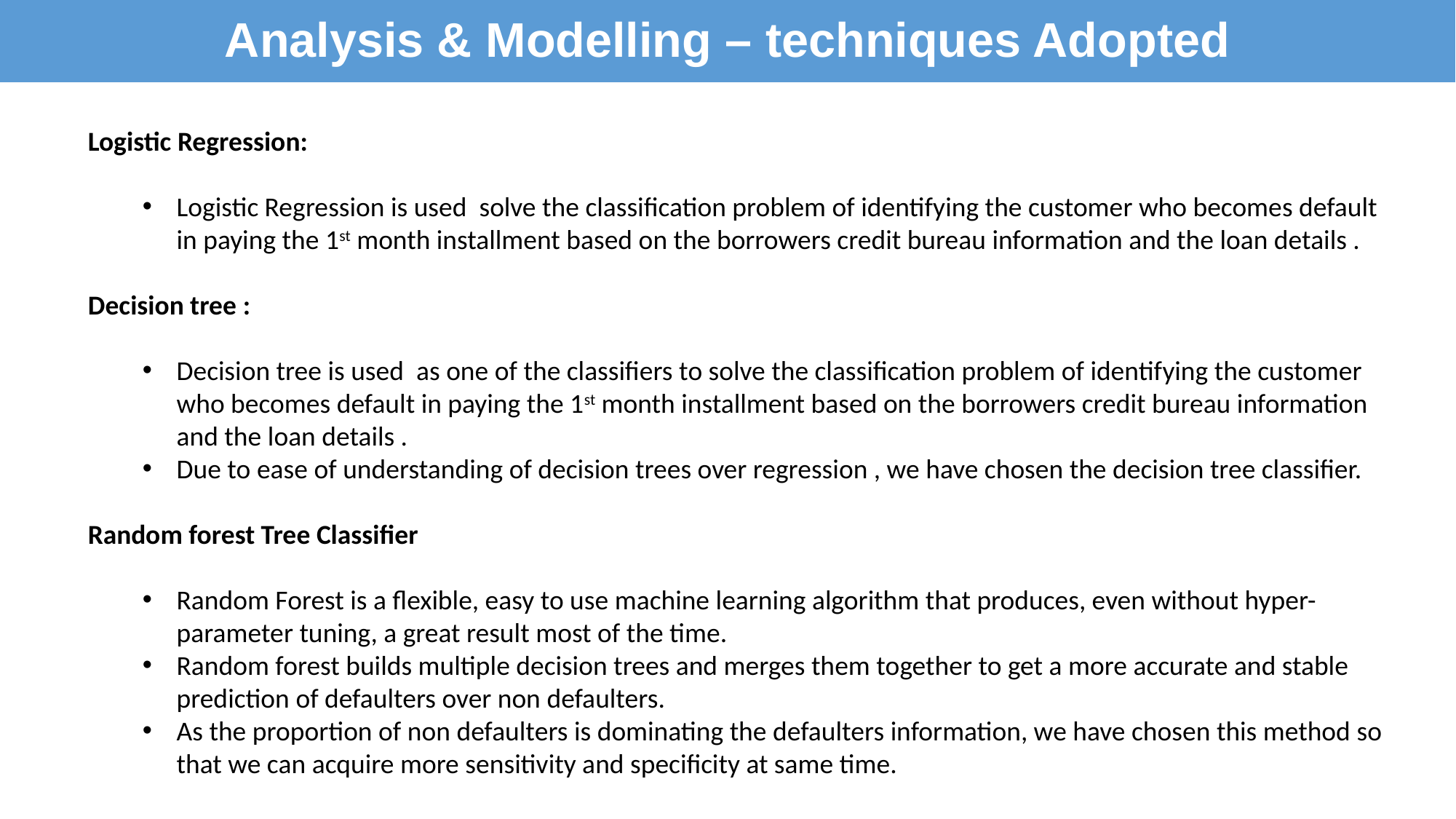

Analysis & Modelling – techniques Adopted

Logistic Regression:

Logistic Regression is used  solve the classification problem of identifying the customer who becomes default in paying the 1st month installment based on the borrowers credit bureau information and the loan details .

Decision tree :

Decision tree is used  as one of the classifiers to solve the classification problem of identifying the customer who becomes default in paying the 1st month installment based on the borrowers credit bureau information and the loan details .
Due to ease of understanding of decision trees over regression , we have chosen the decision tree classifier.

Random forest Tree Classifier

Random Forest is a flexible, easy to use machine learning algorithm that produces, even without hyper-parameter tuning, a great result most of the time.
Random forest builds multiple decision trees and merges them together to get a more accurate and stable prediction of defaulters over non defaulters.
As the proportion of non defaulters is dominating the defaulters information, we have chosen this method so that we can acquire more sensitivity and specificity at same time.